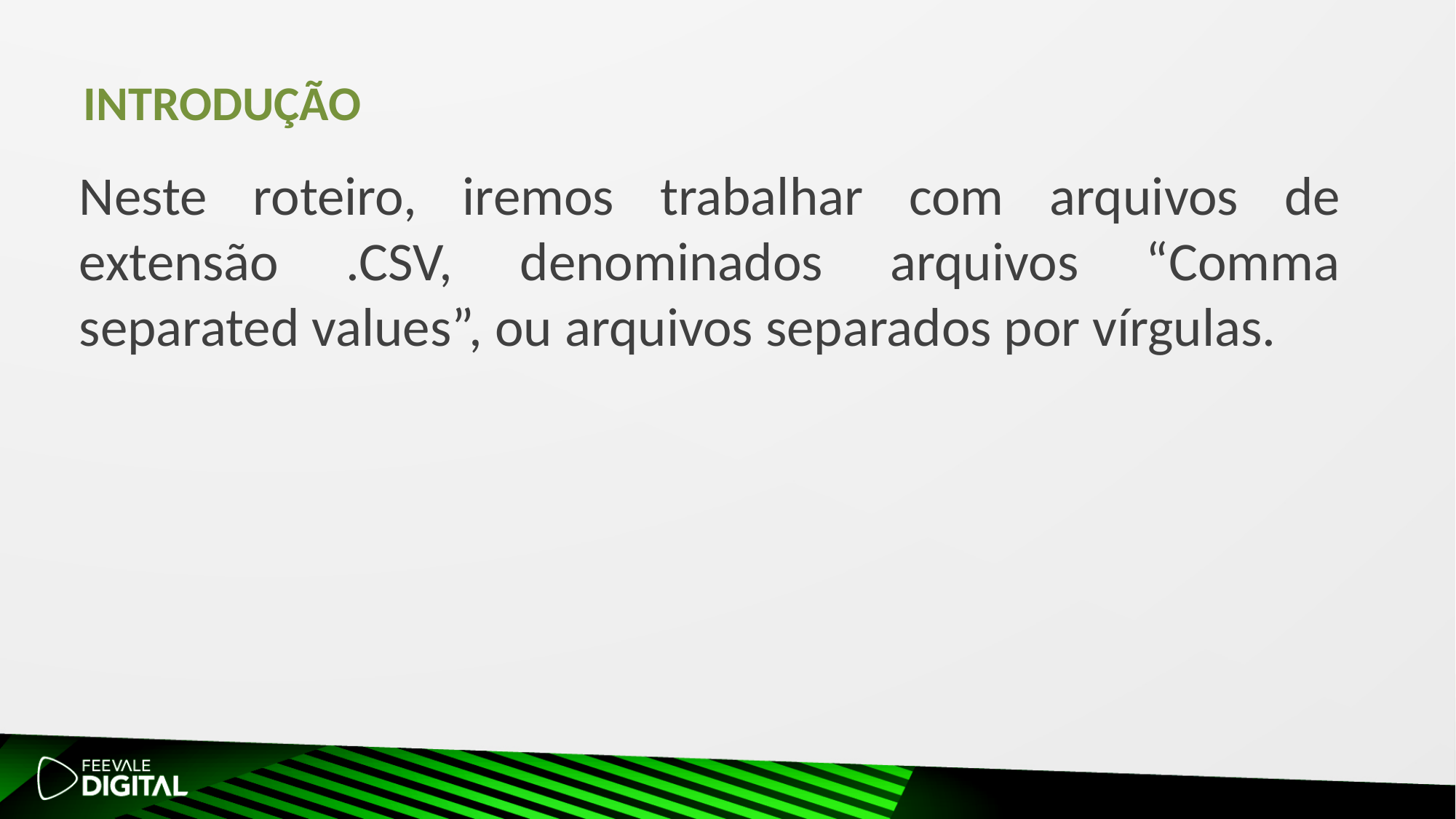

INtrodução
Neste roteiro, iremos trabalhar com arquivos de extensão .CSV, denominados arquivos “Comma separated values”, ou arquivos separados por vírgulas.